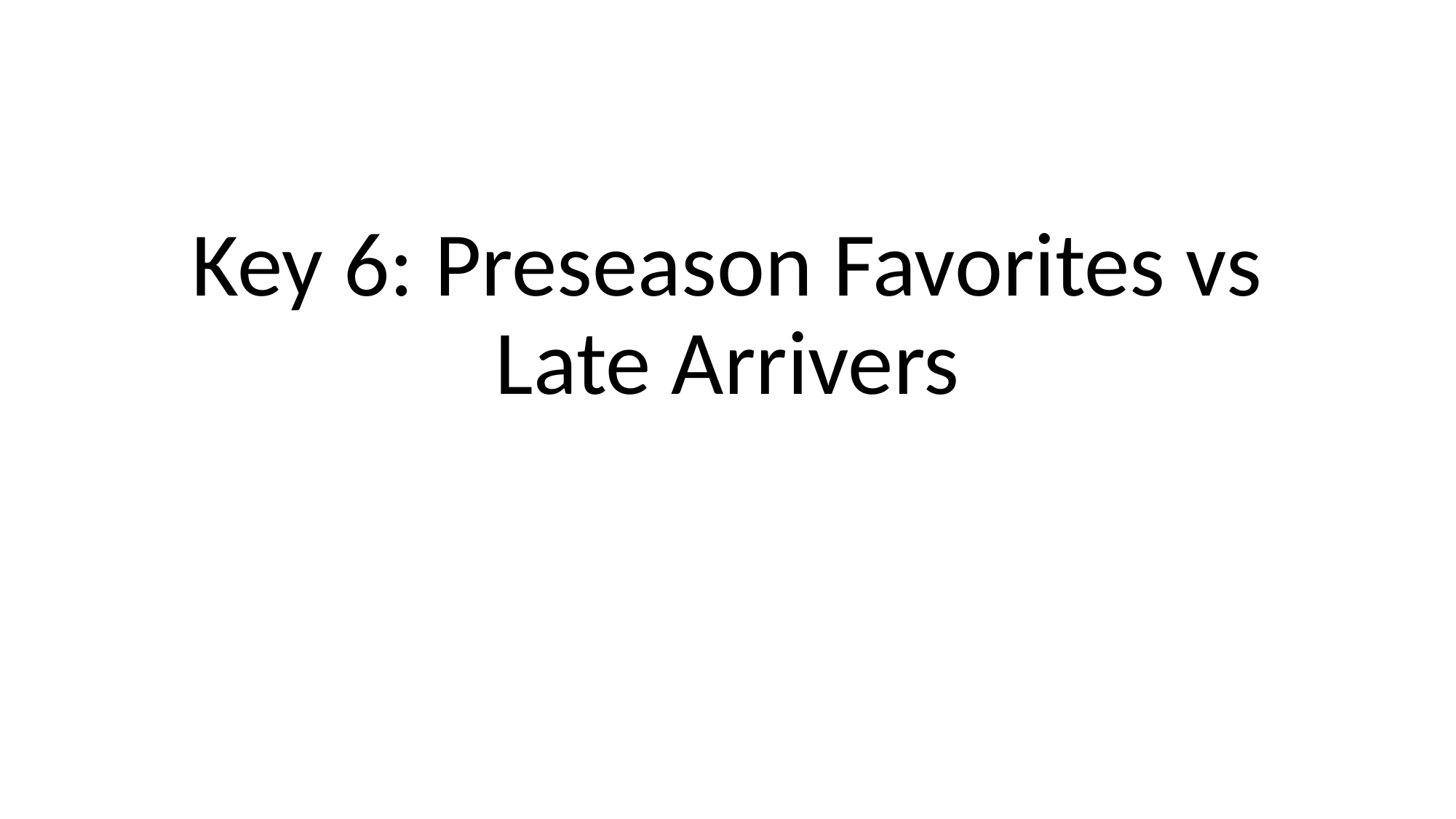

# Key 6: Preseason Favorites vs Late Arrivers